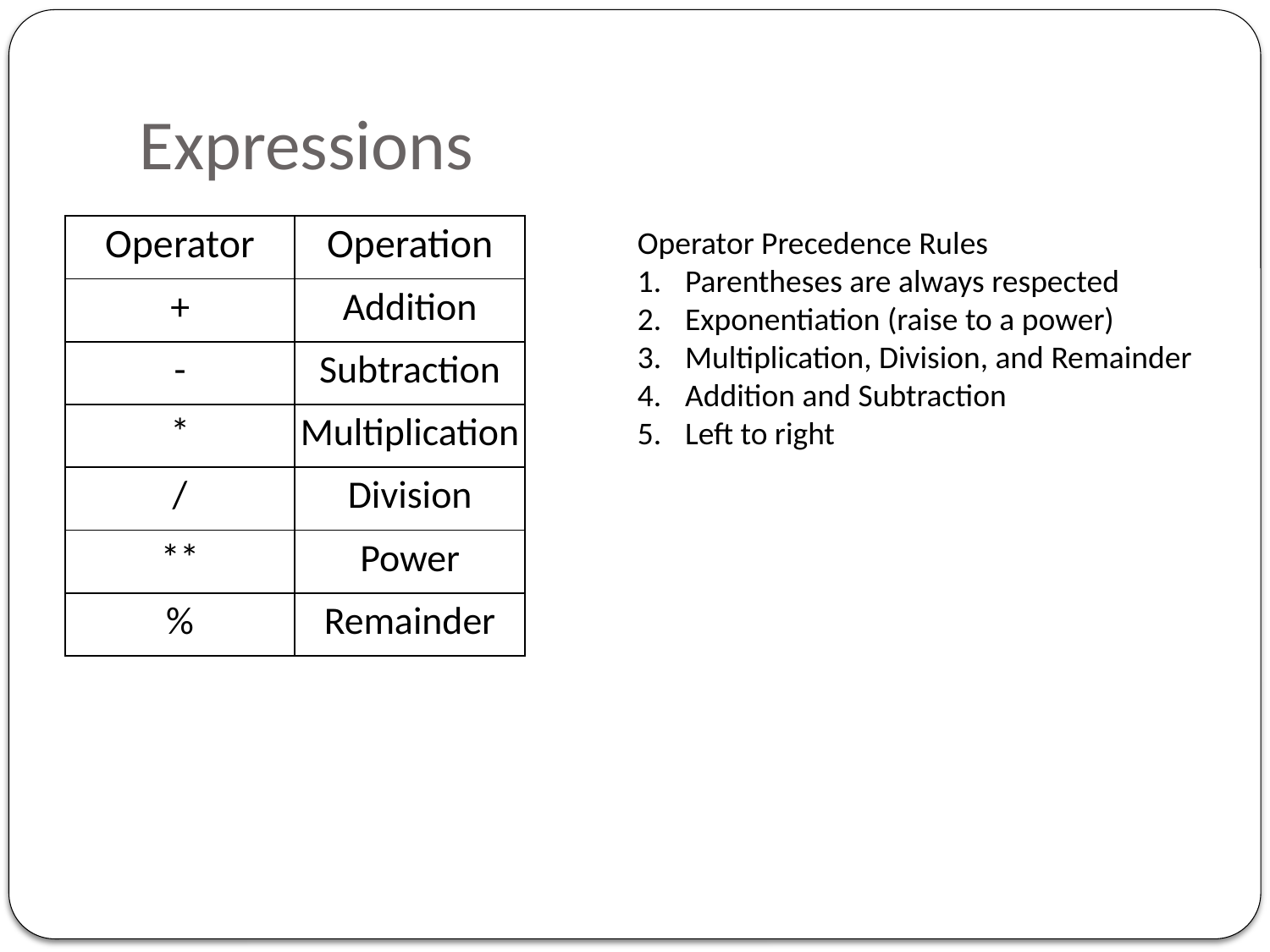

# Expressions
| Operator | Operation |
| --- | --- |
| + | Addition |
| - | Subtraction |
| \* | Multiplication |
| / | Division |
| \*\* | Power |
| % | Remainder |
Operator Precedence Rules
Parentheses are always respected
Exponentiation (raise to a power)
Multiplication, Division, and Remainder
Addition and Subtraction
Left to right